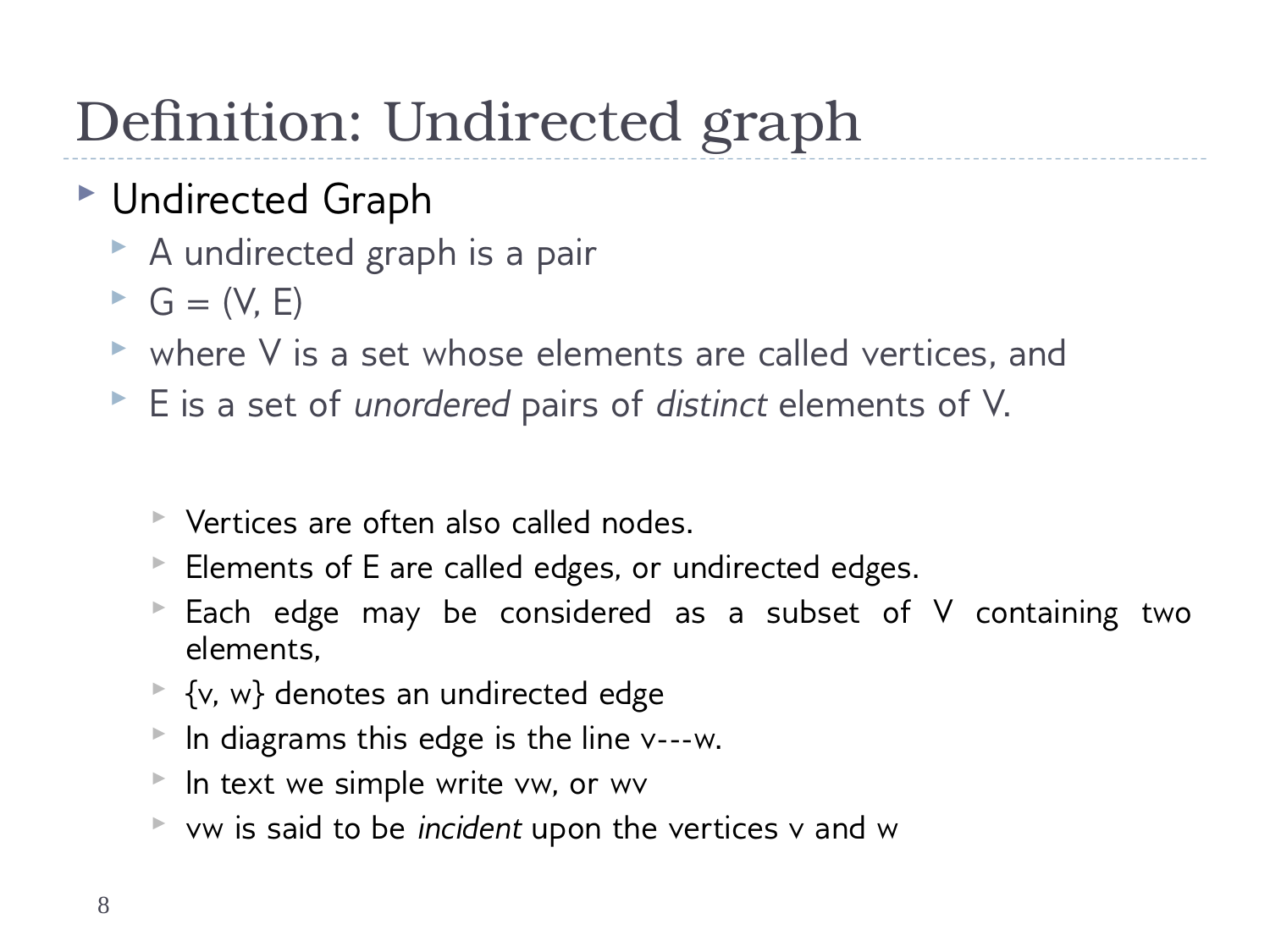

# Definition: Undirected graph
Undirected Graph
A undirected graph is a pair
G = (V, E)
where V is a set whose elements are called vertices, and
E is a set of unordered pairs of distinct elements of V.

Vertices are often also called nodes.
Elements of E are called edges, or undirected edges.
Each edge may be considered as a subset of V containing two elements,
{v, w} denotes an undirected edge
In diagrams this edge is the line v---w.
In text we simple write vw, or wv
vw is said to be incident upon the vertices v and w
8